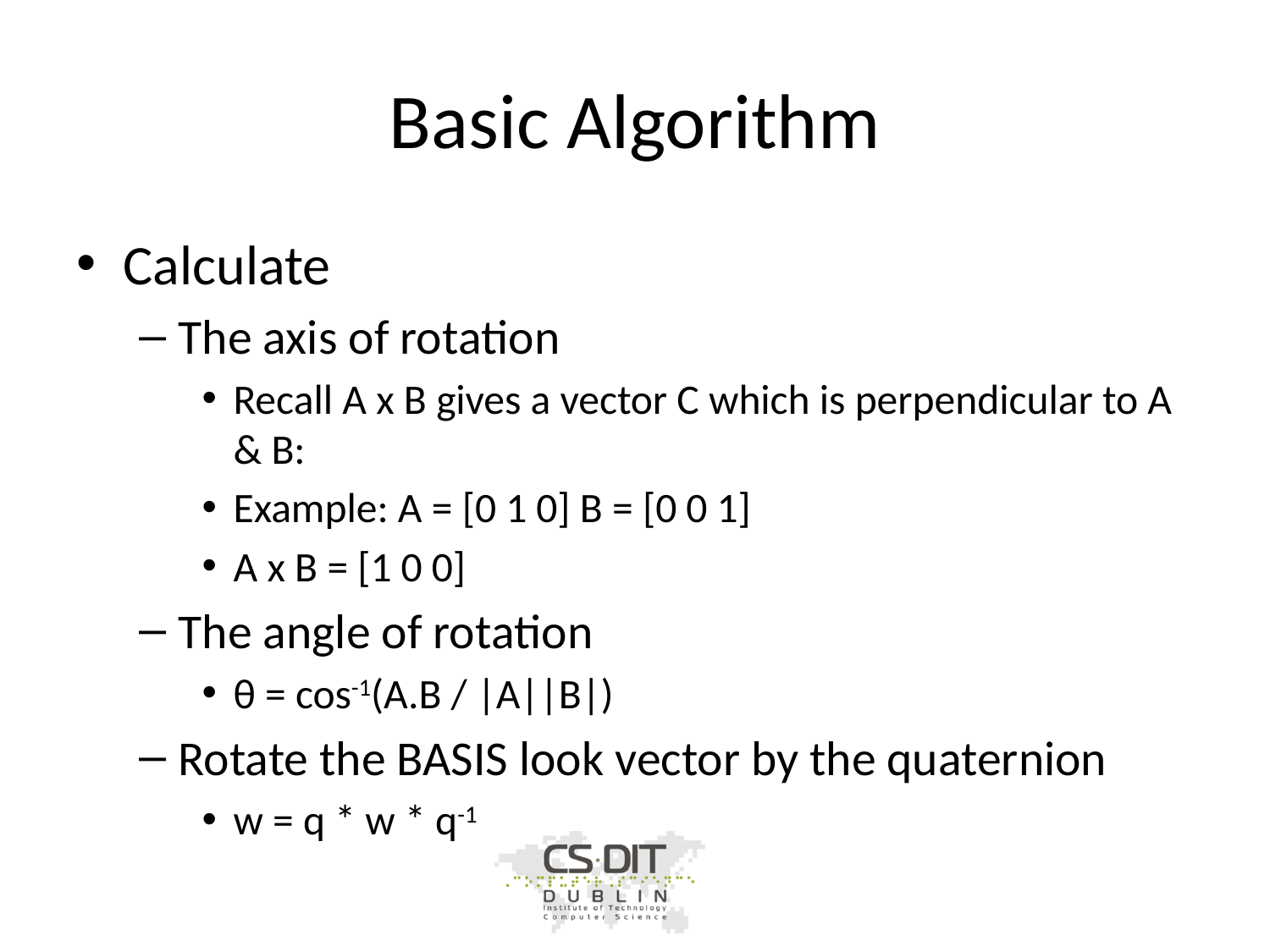

# Basic Algorithm
Calculate
The axis of rotation
Recall A x B gives a vector C which is perpendicular to A & B:
Example: A = [0 1 0] B = [0 0 1]
A x B = [1 0 0]
The angle of rotation
θ = cos-1(A.B / |A||B|)
Rotate the BASIS look vector by the quaternion
w = q * w * q-1